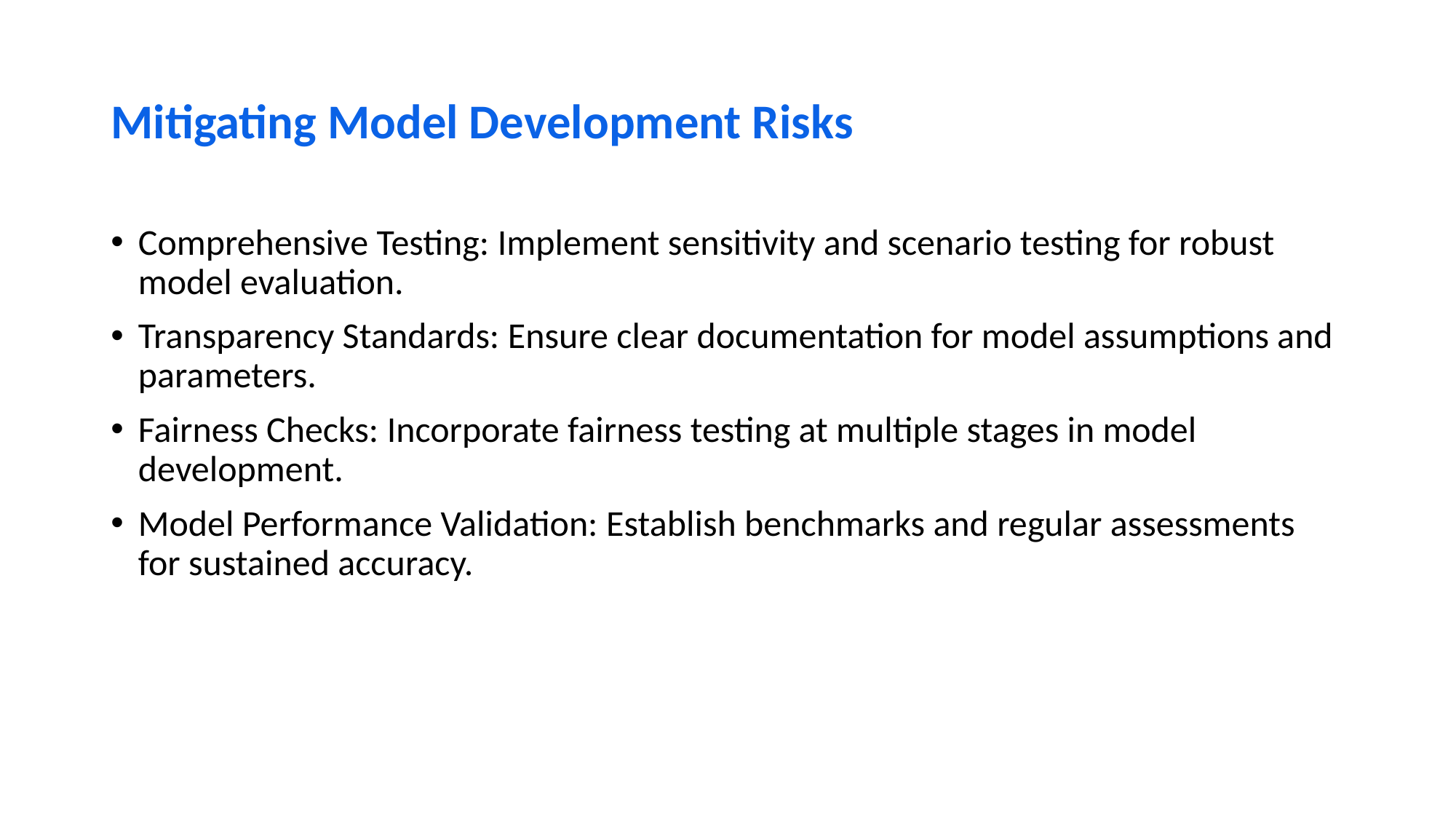

# Mitigating Model Development Risks
Comprehensive Testing: Implement sensitivity and scenario testing for robust model evaluation.
Transparency Standards: Ensure clear documentation for model assumptions and parameters.
Fairness Checks: Incorporate fairness testing at multiple stages in model development.
Model Performance Validation: Establish benchmarks and regular assessments for sustained accuracy.